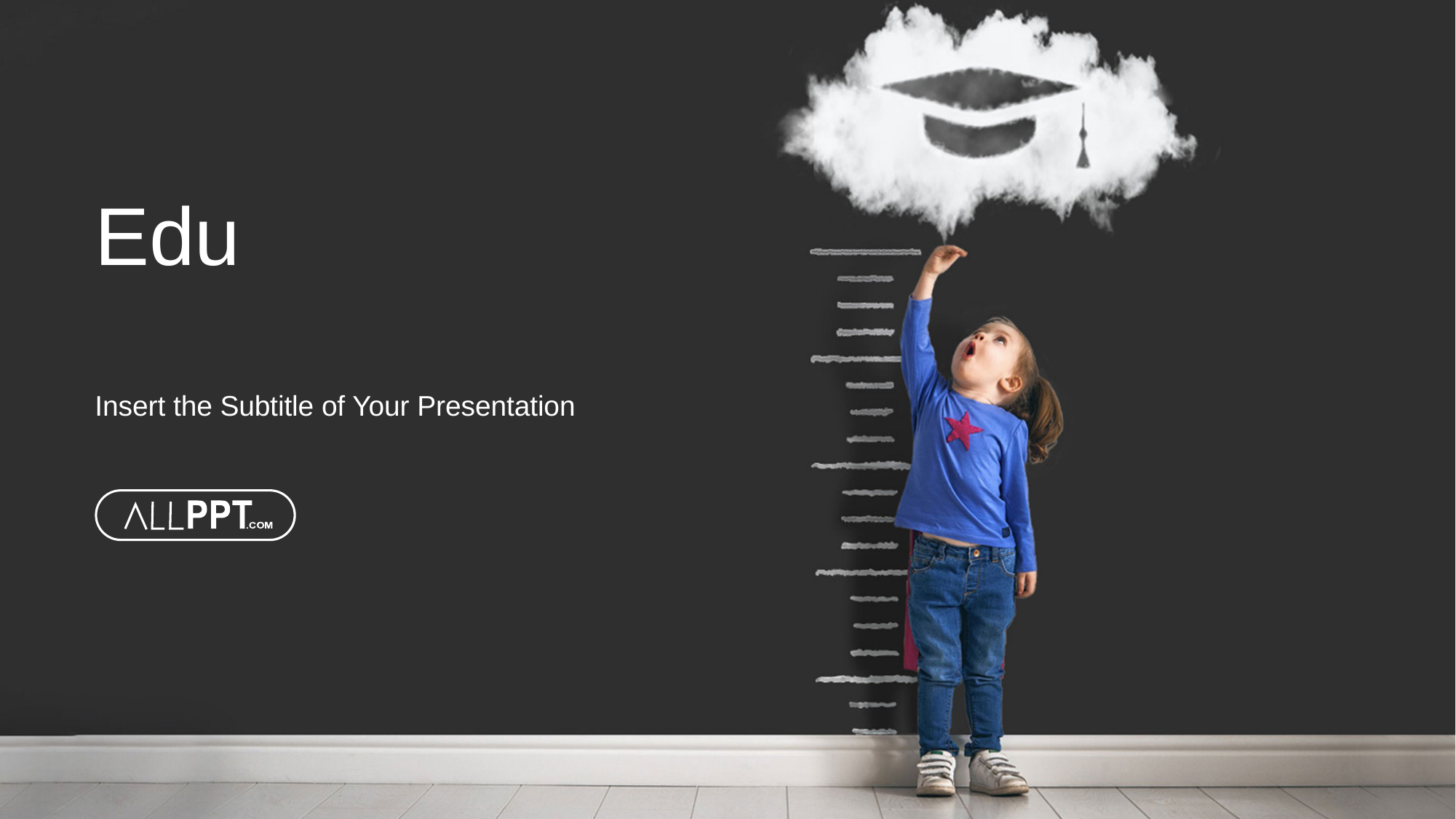

Edu
Insert the Subtitle of Your Presentation